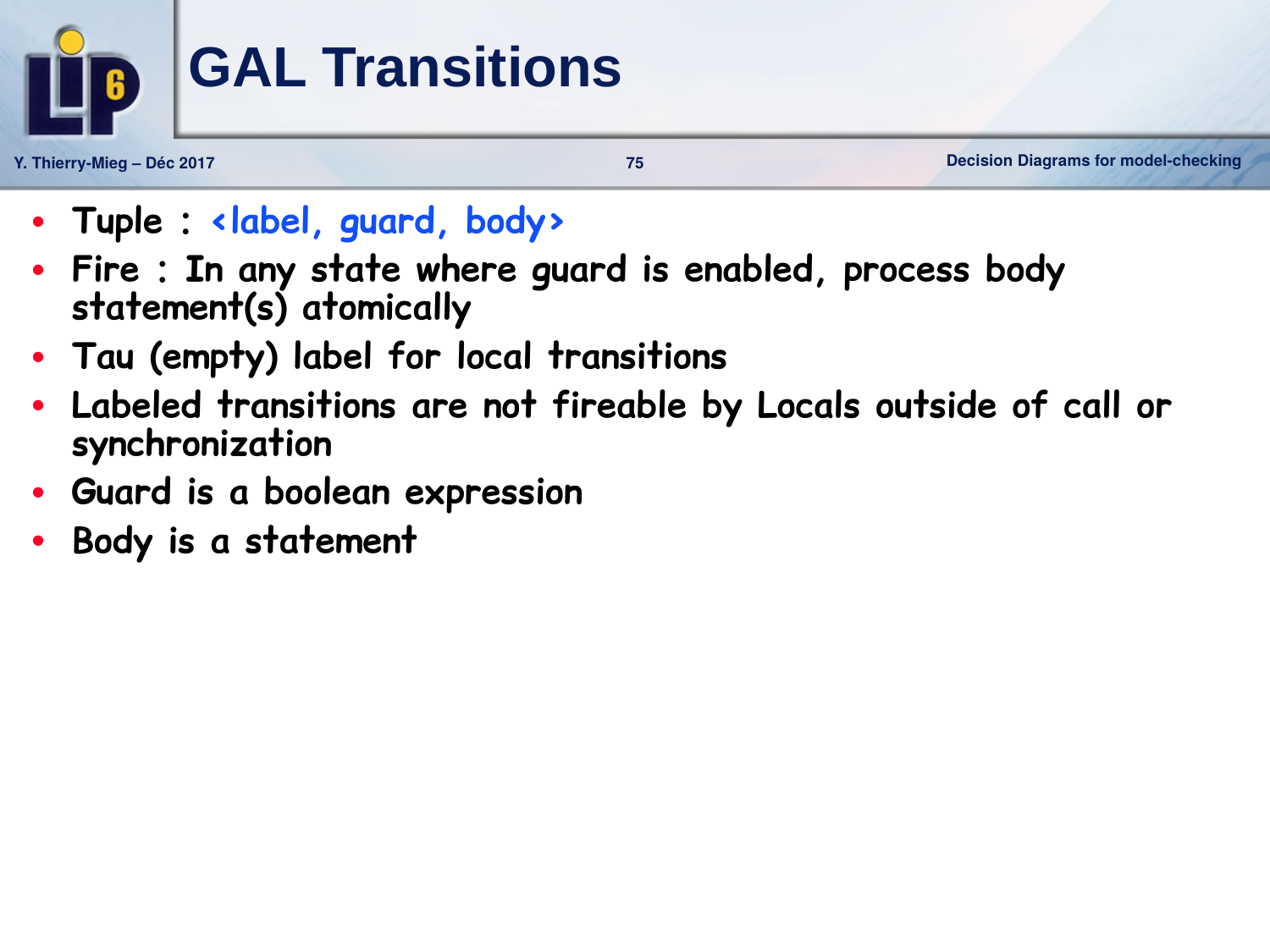

# GAL Transitions
Tuple : <label, guard, body>
Fire : In any state where guard is enabled, process body statement(s) atomically
Tau (empty) label for local transitions
Labeled transitions are not fireable by Locals outside of call or synchronization
Guard is a boolean expression
Body is a statement